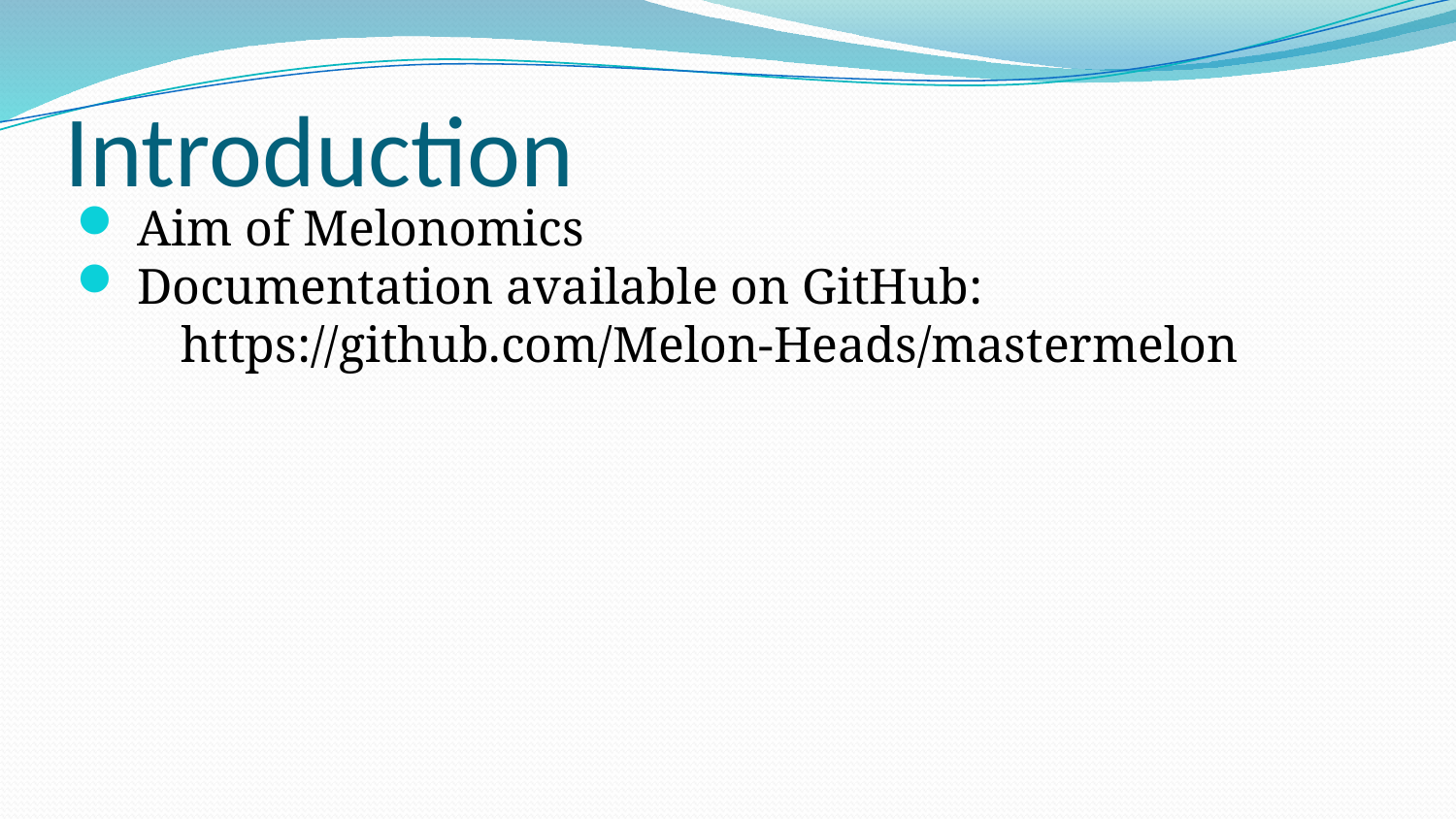

# Introduction
Aim of Melonomics
Documentation available on GitHub:
https://github.com/Melon-Heads/mastermelon